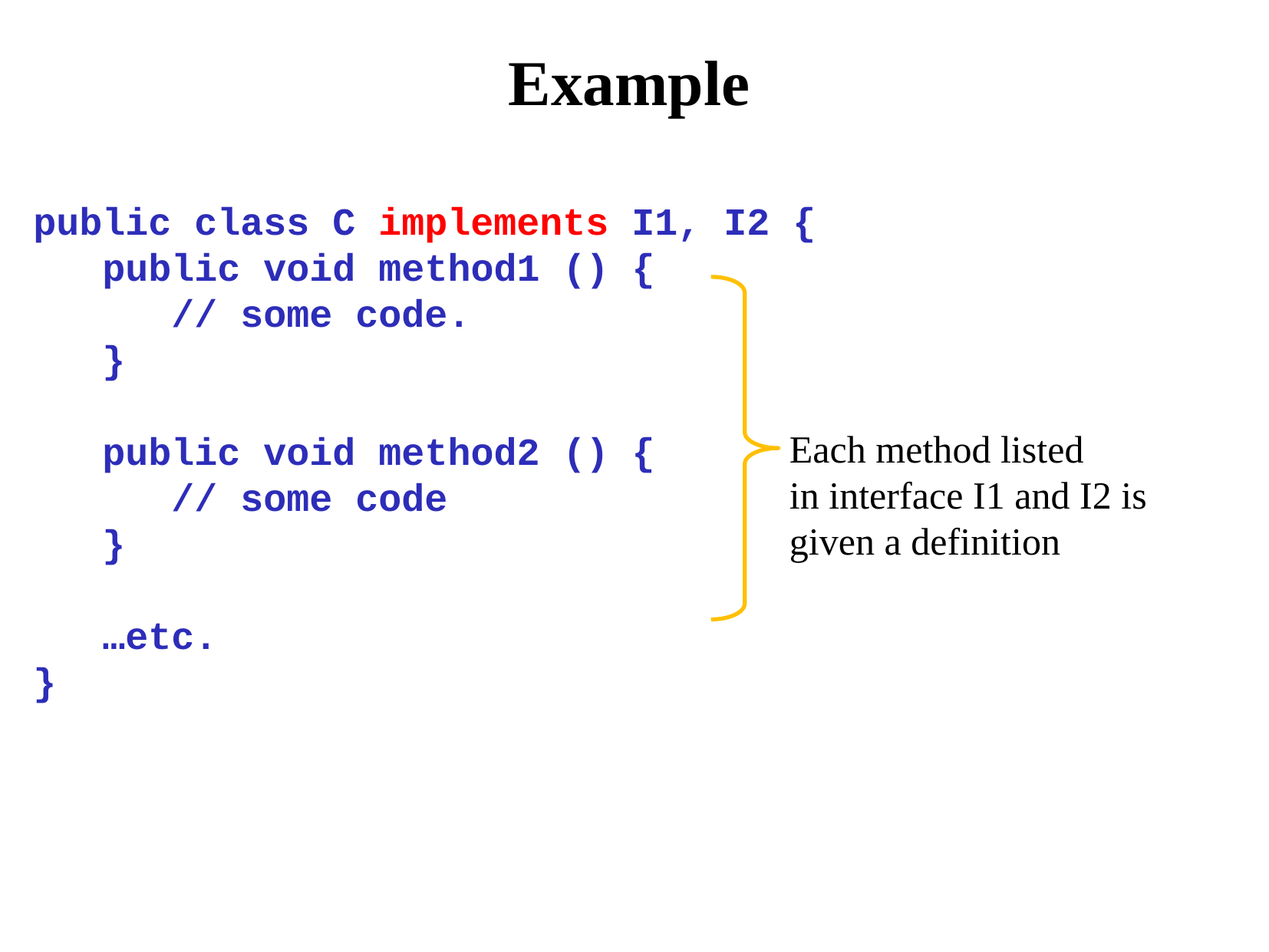

# Example
public class C implements I1, I2 {
   public void method1 () {
      // some code.
   }

   public void method2 () {
      // some code
   }

   …etc.
}

Each method listed
in interface I1 and I2 is
given a definition